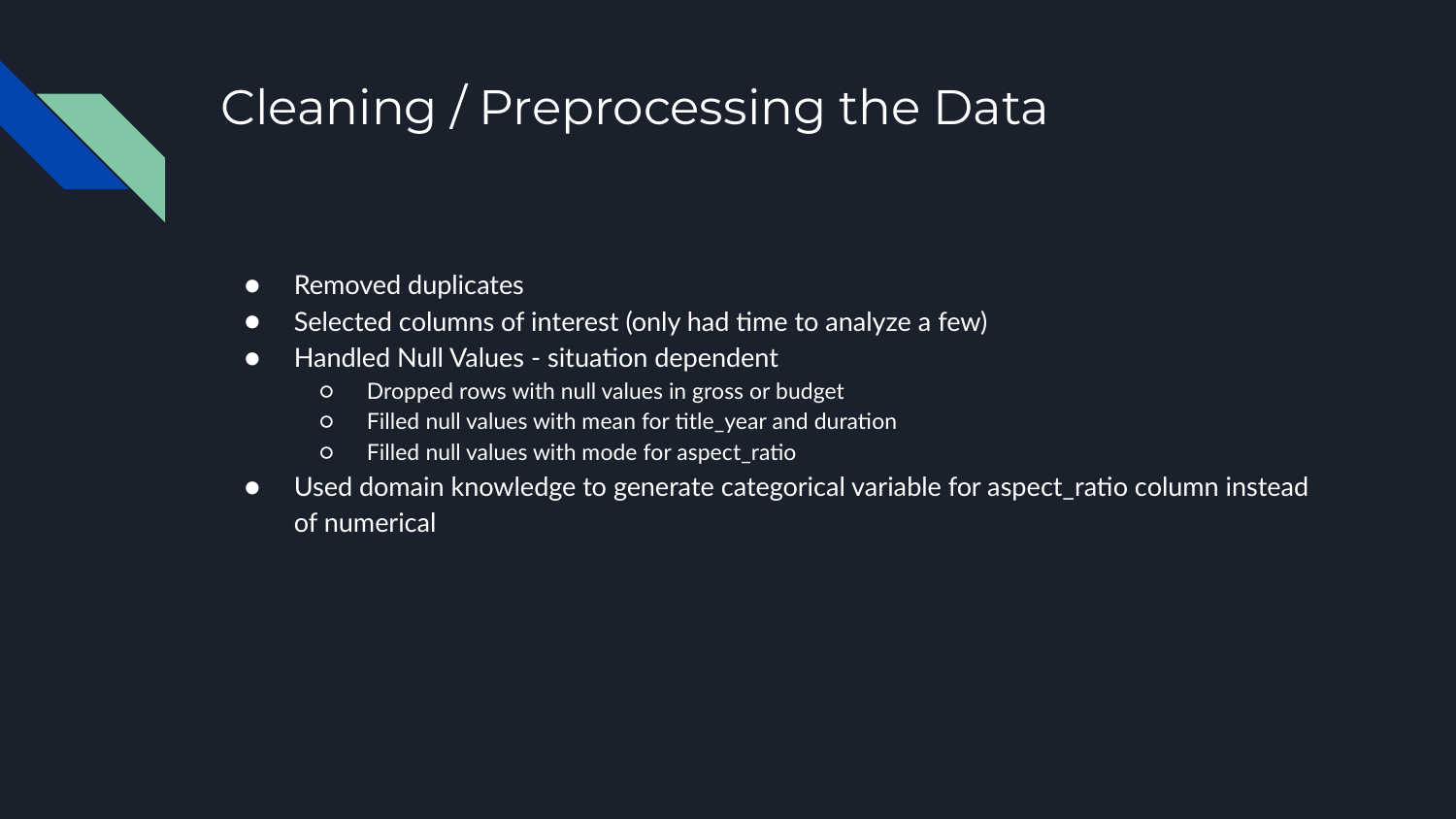

# Cleaning / Preprocessing the Data
Removed duplicates
Selected columns of interest (only had time to analyze a few)
Handled Null Values - situation dependent
Dropped rows with null values in gross or budget
Filled null values with mean for title_year and duration
Filled null values with mode for aspect_ratio
Used domain knowledge to generate categorical variable for aspect_ratio column instead of numerical